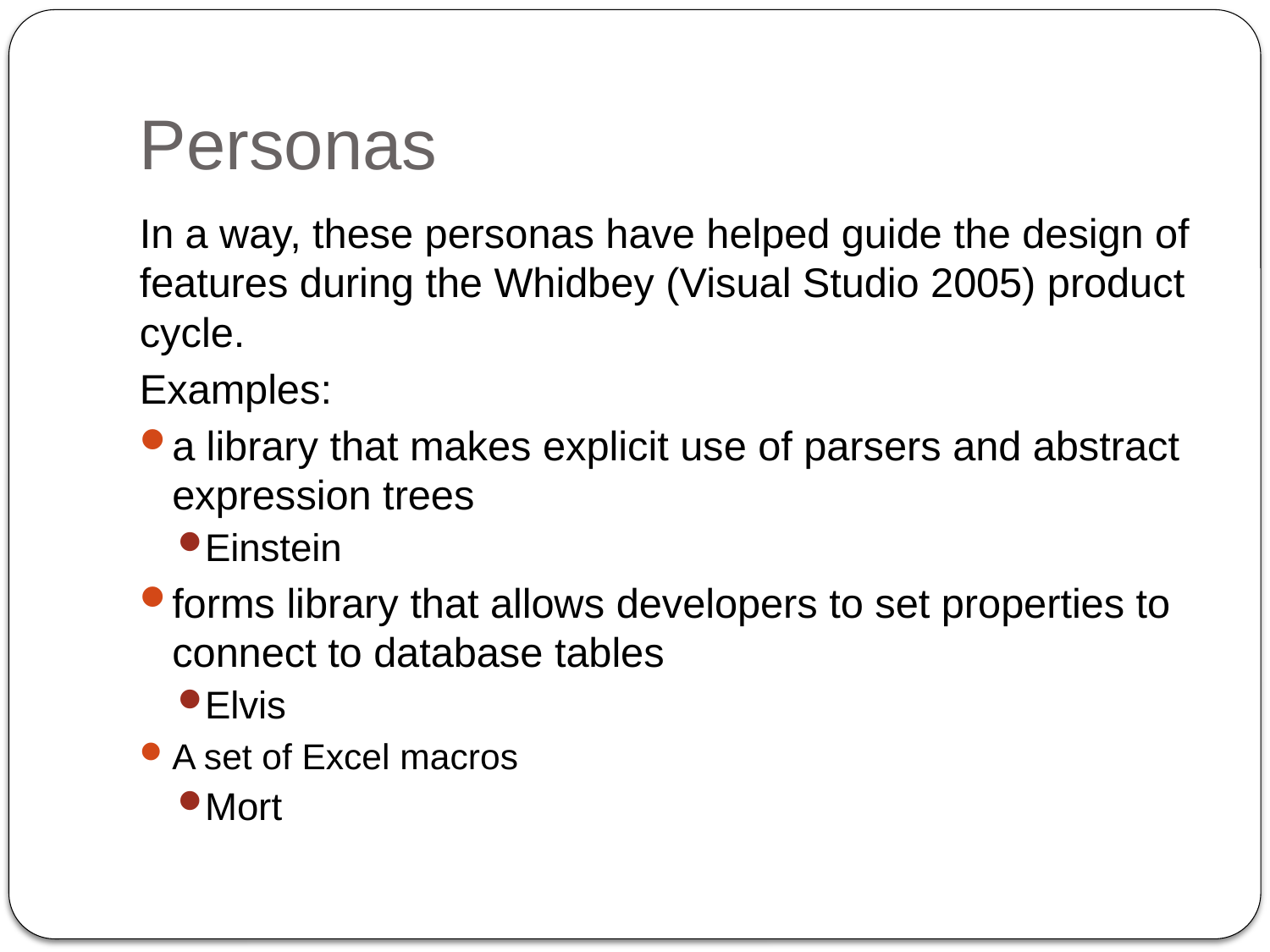

# Personas
In a way, these personas have helped guide the design of features during the Whidbey (Visual Studio 2005) product cycle.
Examples:
a library that makes explicit use of parsers and abstract expression trees
Einstein
forms library that allows developers to set properties to connect to database tables
Elvis
A set of Excel macros
Mort